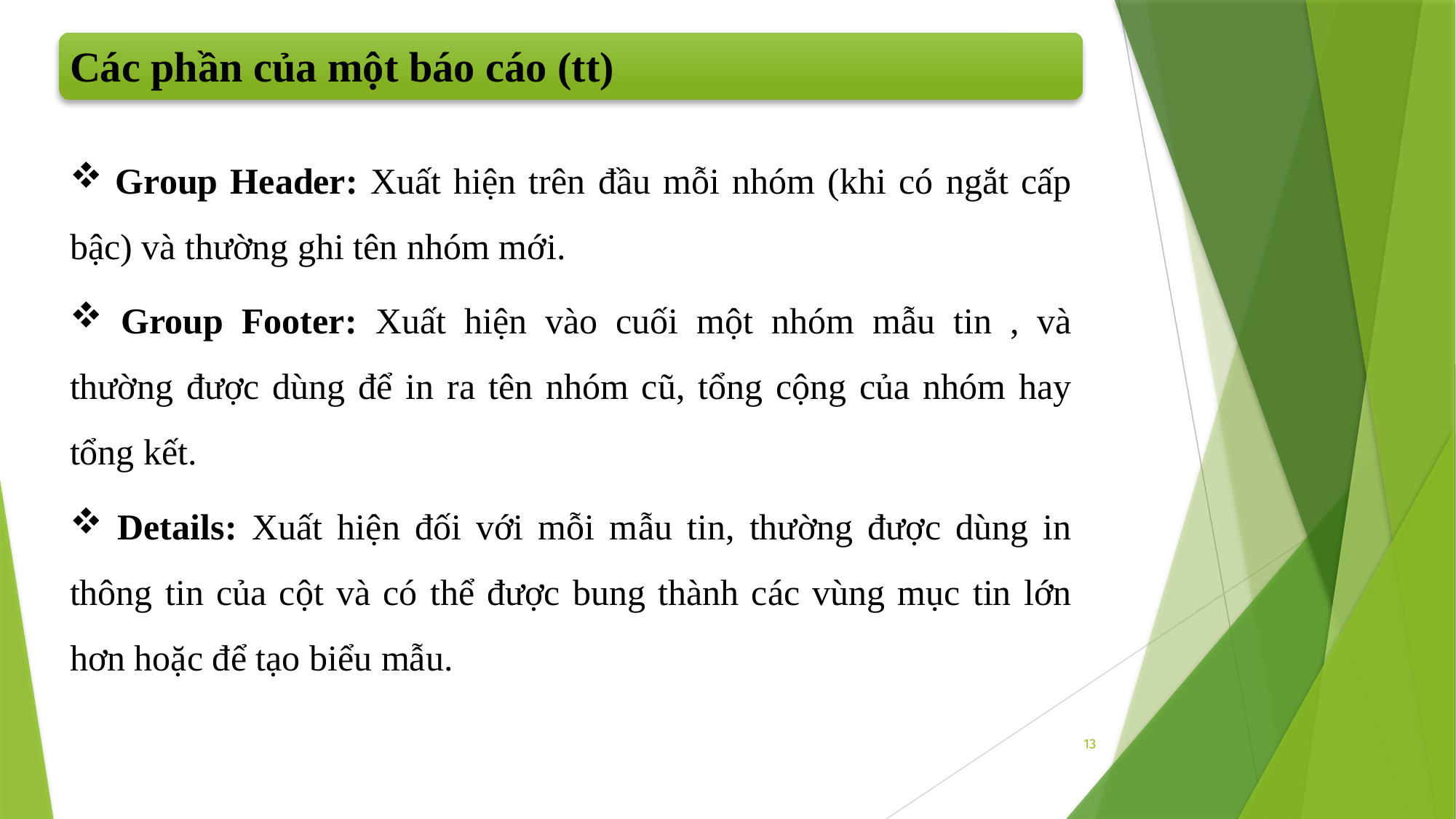

Các phần của một báo cáo (tt)
 Group Header: Xuất hiện trên đầu mỗi nhóm (khi có ngắt cấp bậc) và thường ghi tên nhóm mới.
 Group Footer: Xuất hiện vào cuối một nhóm mẫu tin , và thường được dùng để in ra tên nhóm cũ, tổng cộng của nhóm hay tổng kết.
 Details: Xuất hiện đối với mỗi mẫu tin, thường được dùng in thông tin của cột và có thể được bung thành các vùng mục tin lớn hơn hoặc để tạo biểu mẫu.
13